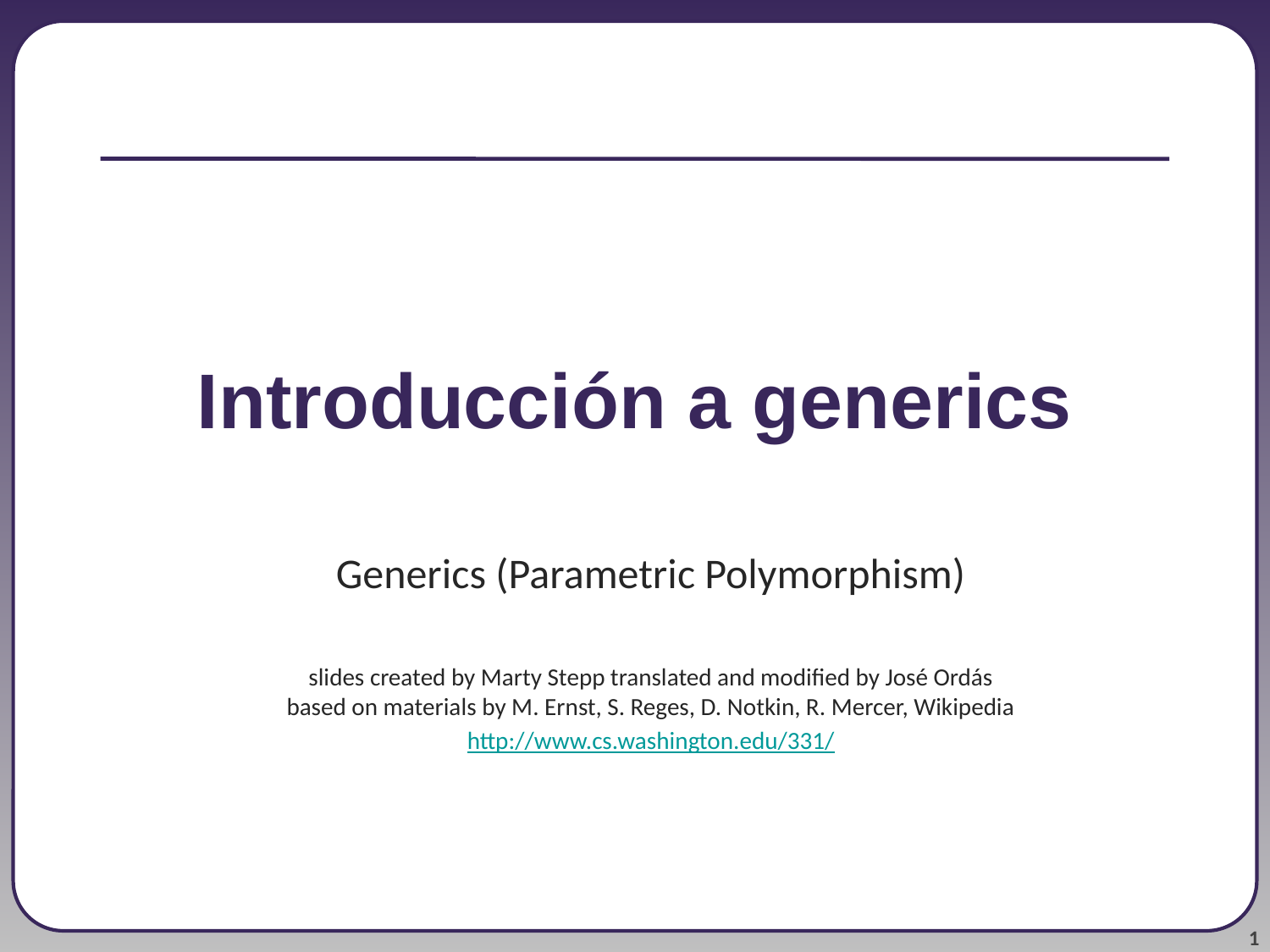

# Introducción a generics
Generics (Parametric Polymorphism)

slides created by Marty Stepp translated and modified by José Ordás
based on materials by M. Ernst, S. Reges, D. Notkin, R. Mercer, Wikipedia
http://www.cs.washington.edu/331/